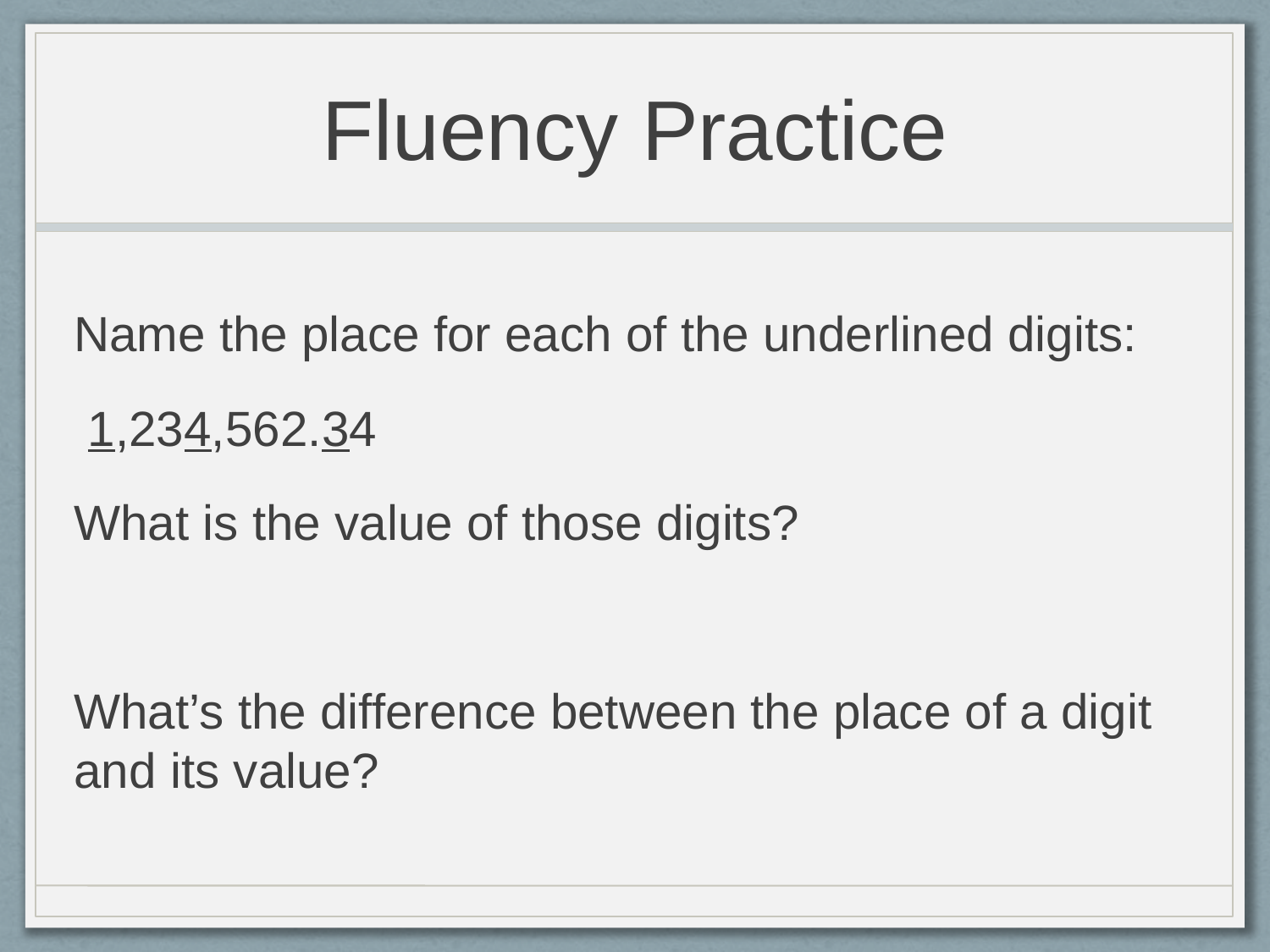

# Fluency Practice
Name the place for each of the underlined digits:
 1,234,562.34
What is the value of those digits?

What’s the difference between the place of a digit and its value?